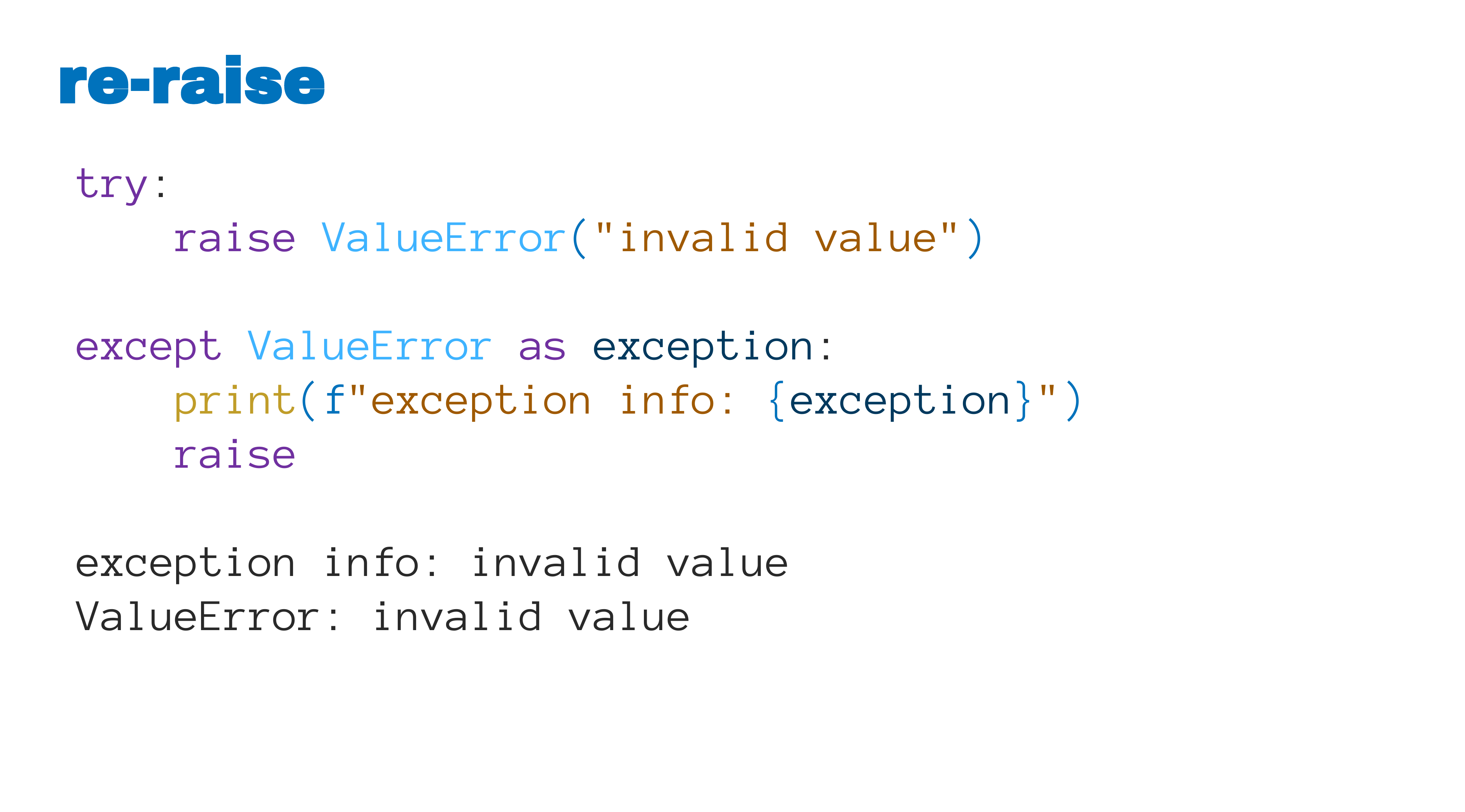

# re-raise
try:
    raise ValueError("invalid value")

except ValueError as exception:
    print(f"exception info: {exception}")
    raise

exception info: invalid value
ValueError: invalid value
23